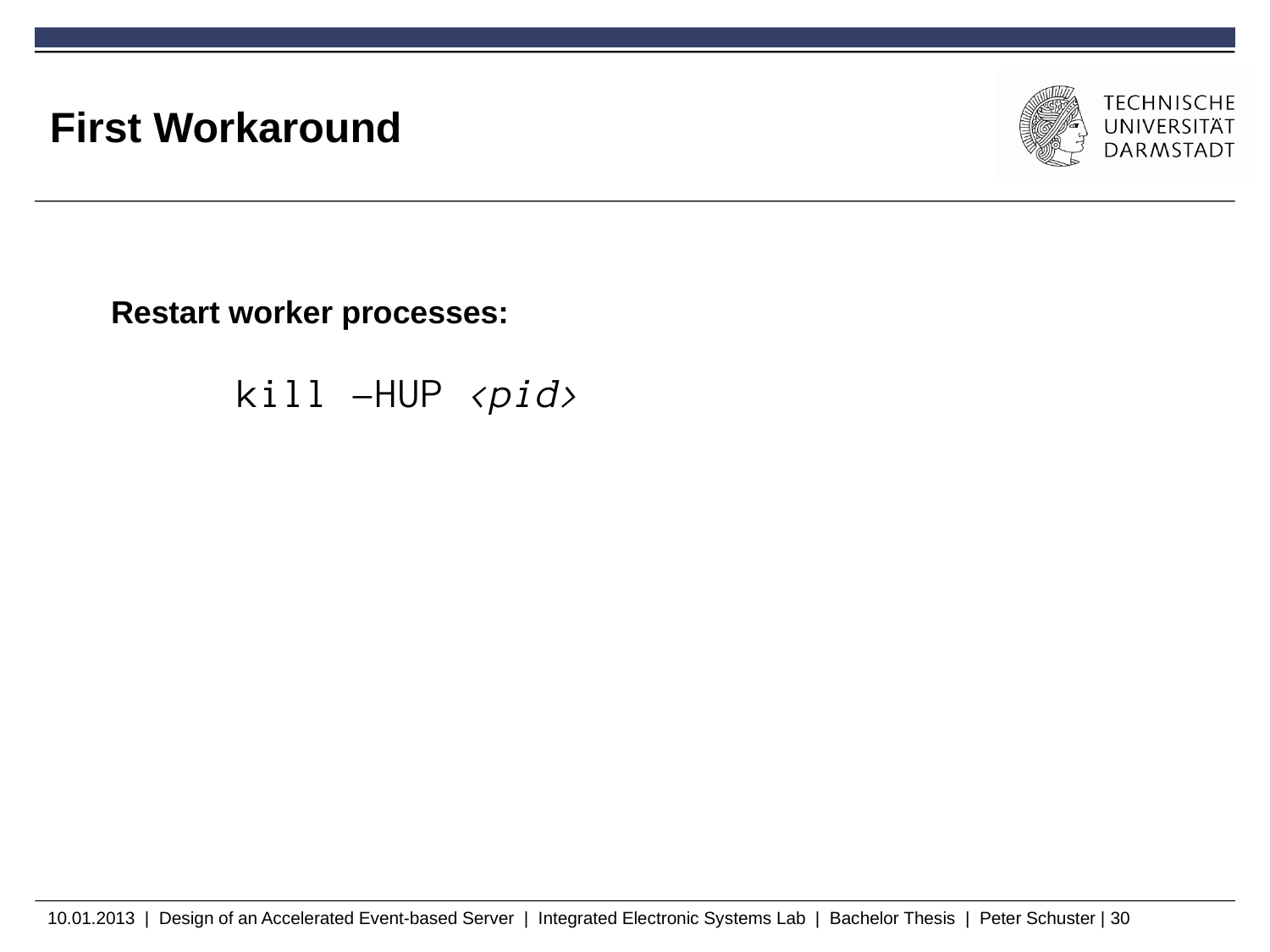

# First Workaround
Restart worker processes:
kill –HUP <pid>